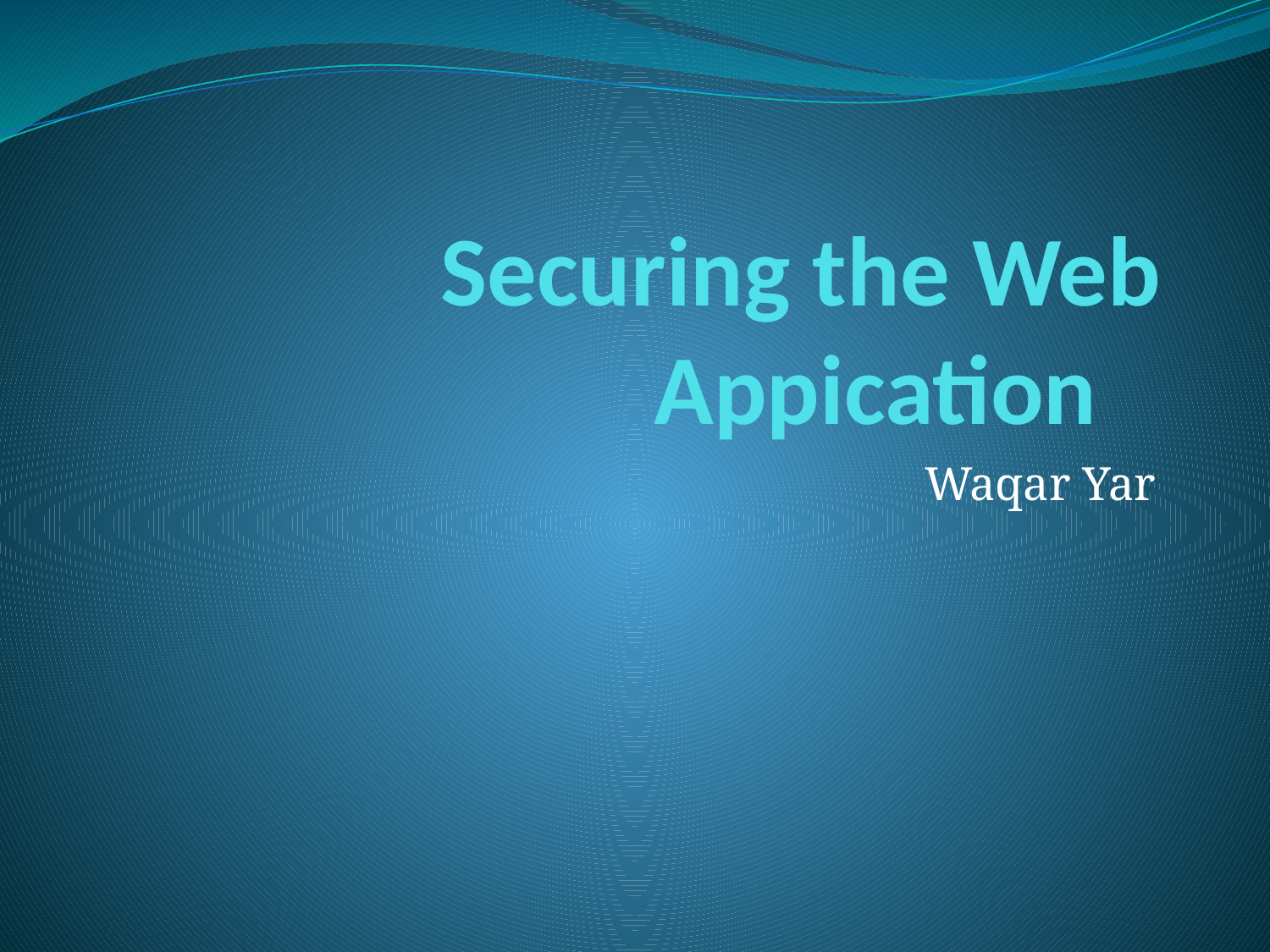

# Securing the Web Appication
Waqar Yar